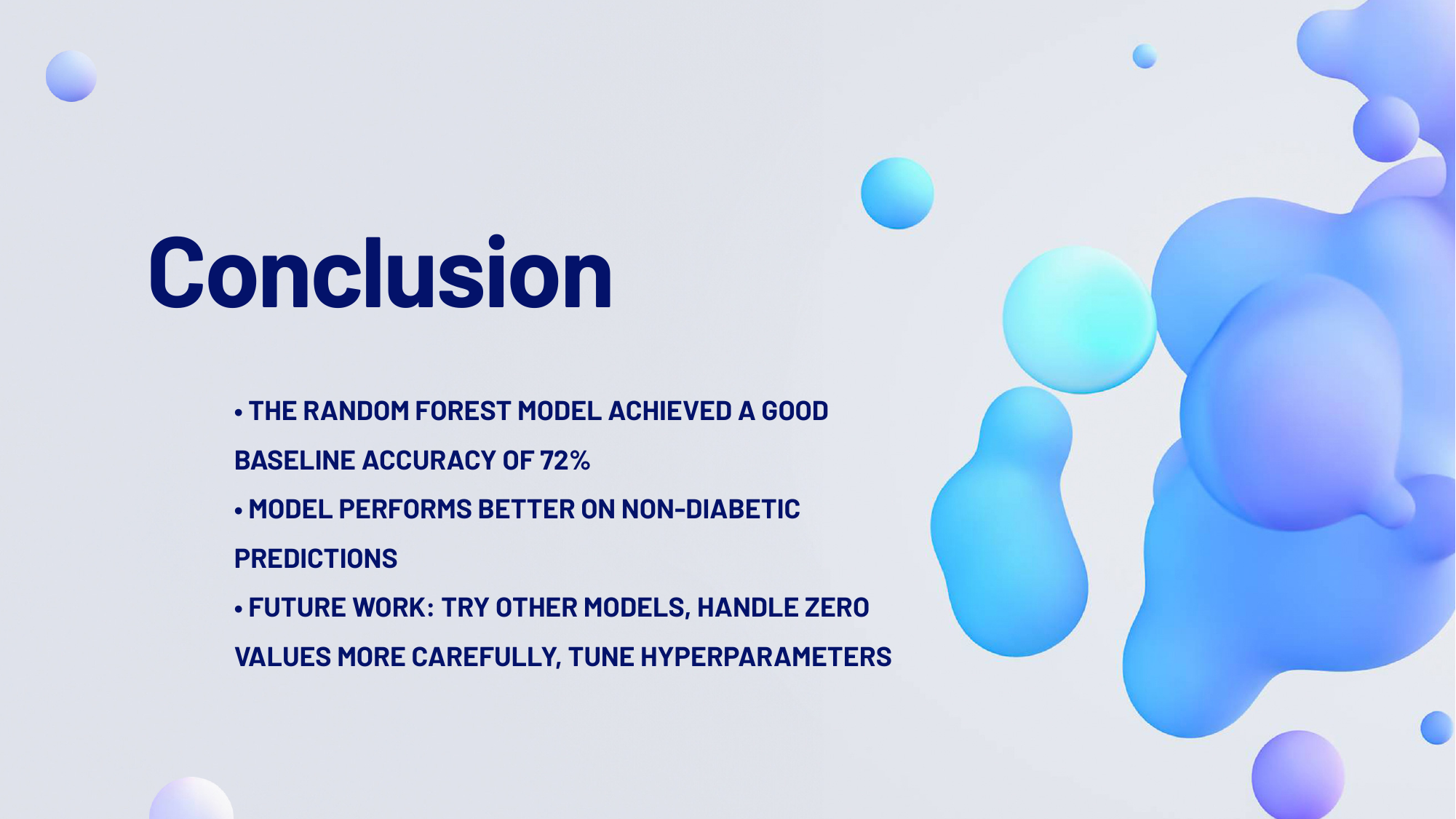

# Conclusion
• The Random Forest model achieved a good baseline accuracy of 72%
• Model performs better on non-diabetic predictions
• Future work: try other models, handle zero values more carefully, tune hyperparameters